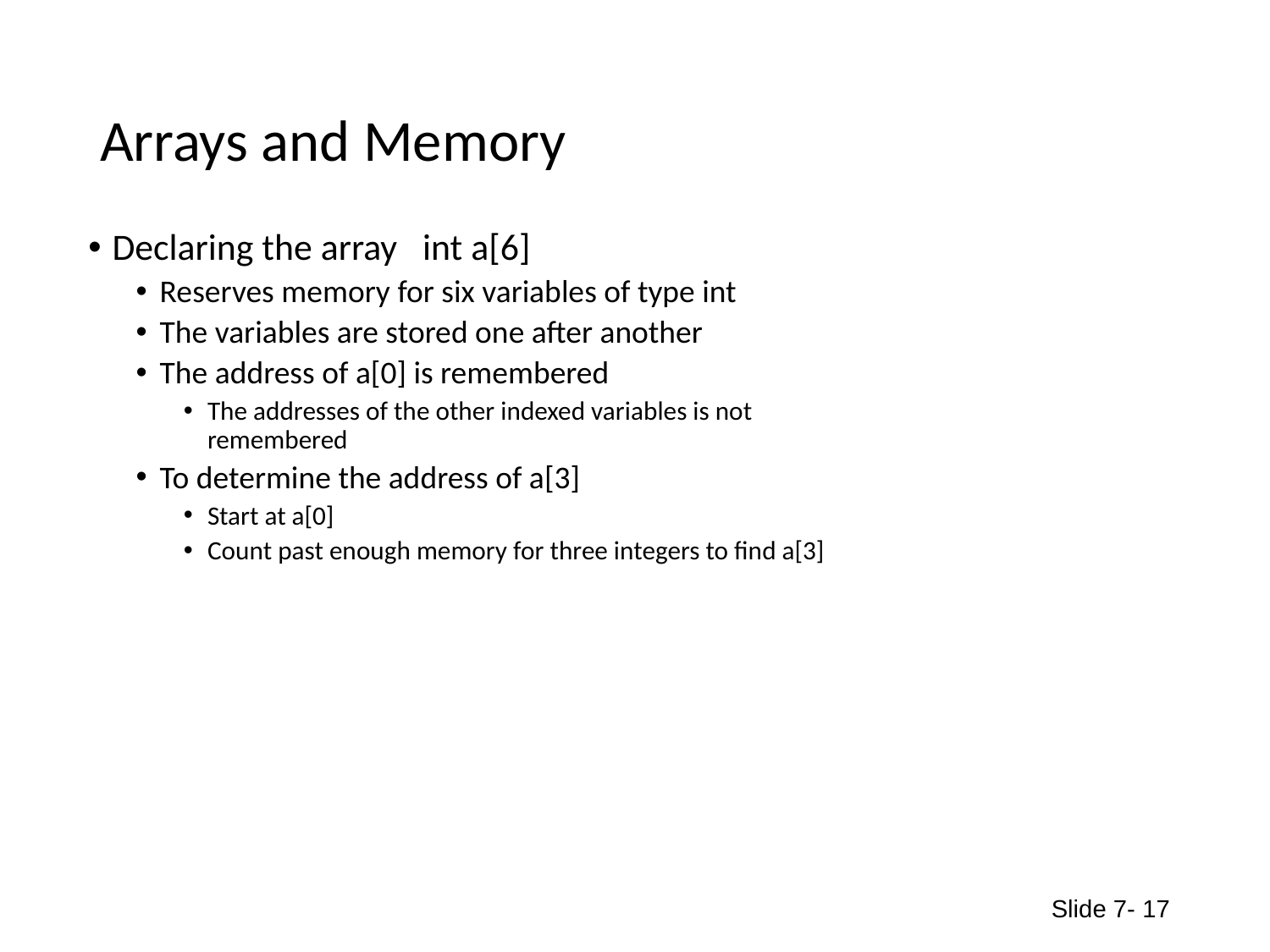

# Arrays and Memory
Declaring the array   int a[6]
Reserves memory for six variables of type int
The variables are stored one after another
The address of a[0] is remembered
The addresses of the other indexed variables is not
remembered
To determine the address of a[3]
Start at a[0]
Count past enough memory for three integers to find a[3]
Slide 7- 17